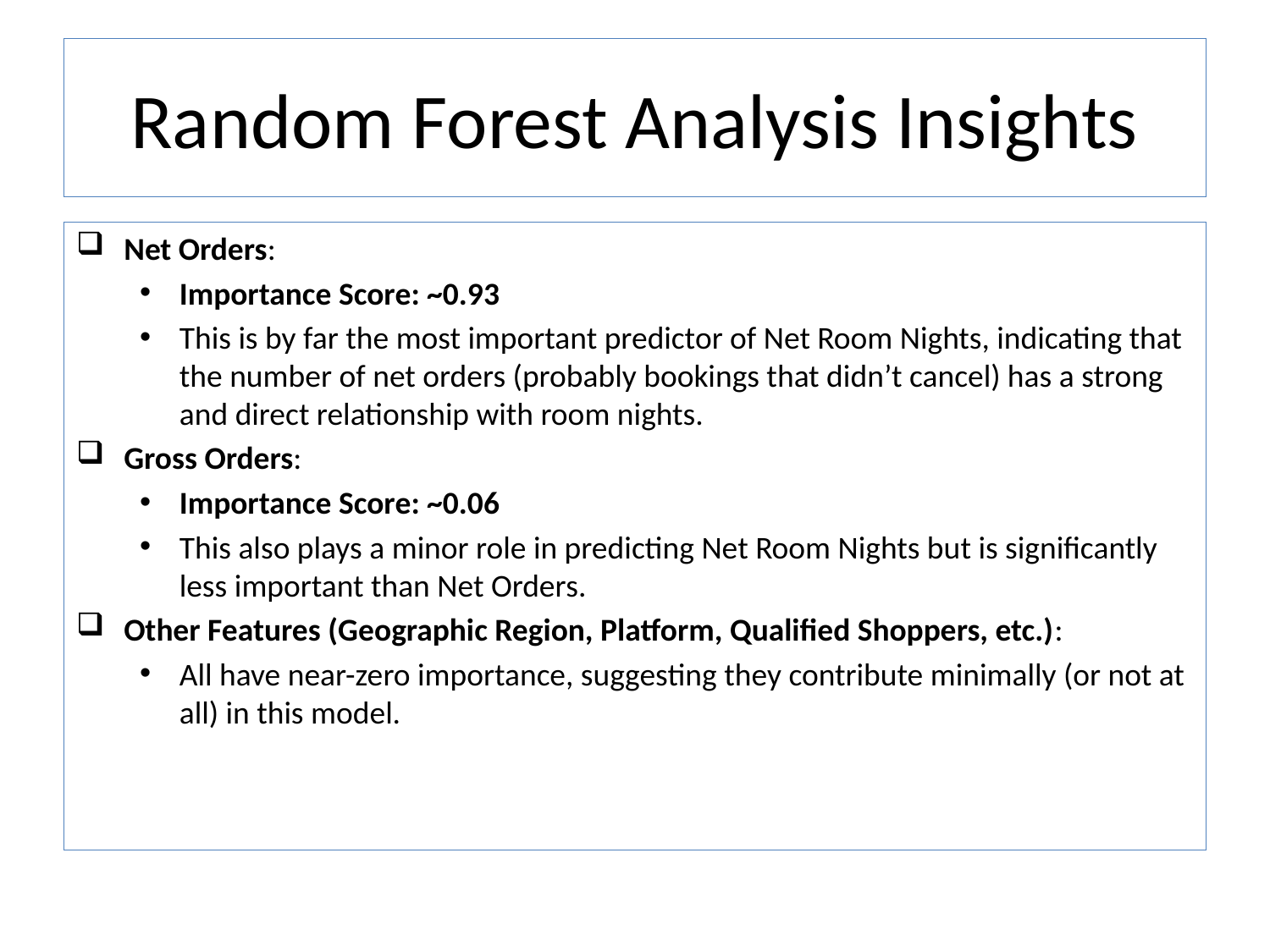

# Random Forest Analysis Insights
Net Orders:
Importance Score: ~0.93
This is by far the most important predictor of Net Room Nights, indicating that the number of net orders (probably bookings that didn’t cancel) has a strong and direct relationship with room nights.
Gross Orders:
Importance Score: ~0.06
This also plays a minor role in predicting Net Room Nights but is significantly less important than Net Orders.
Other Features (Geographic Region, Platform, Qualified Shoppers, etc.):
All have near-zero importance, suggesting they contribute minimally (or not at all) in this model.